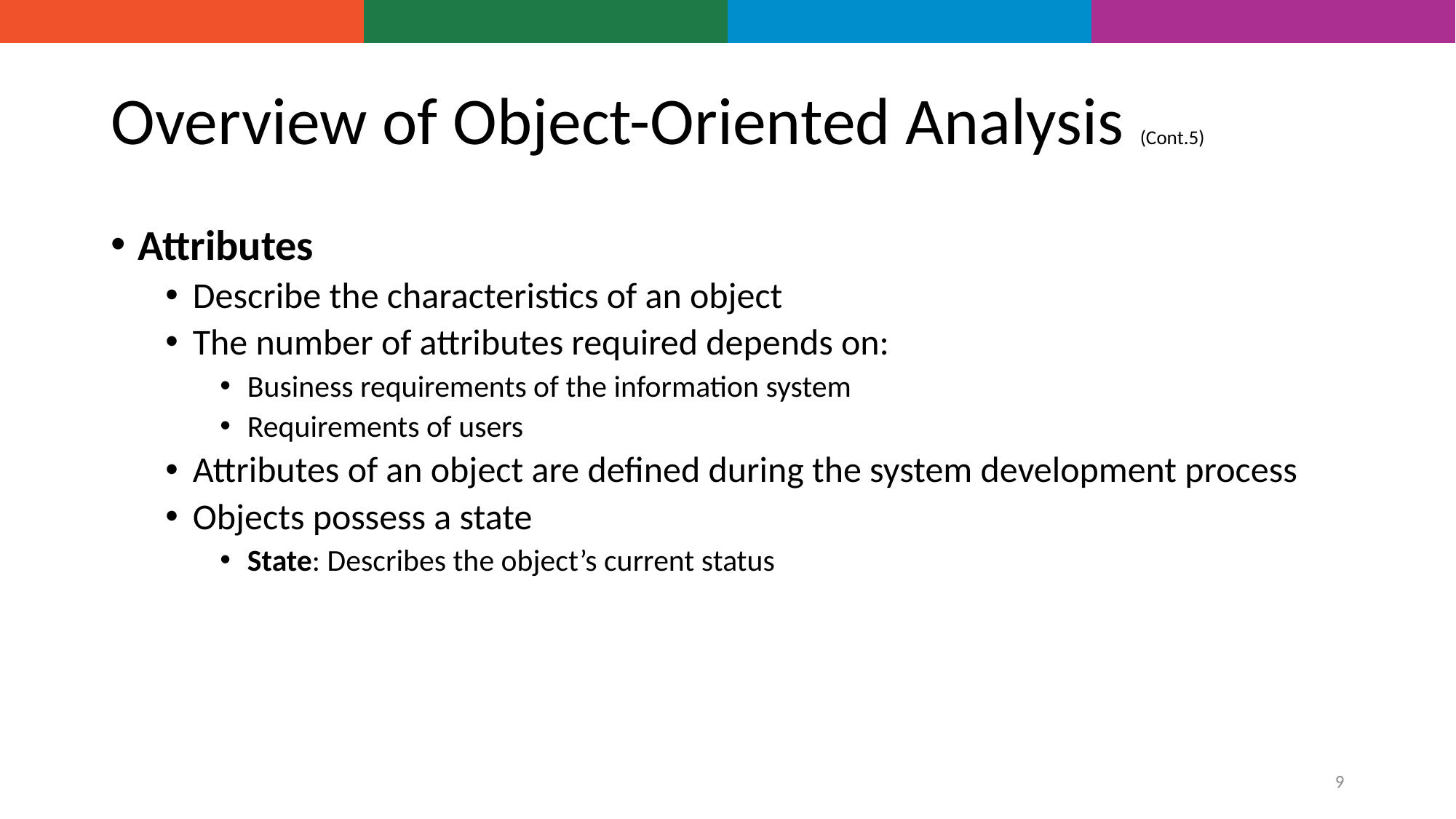

# Overview of Object-Oriented Analysis (Cont.5)
Attributes
Describe the characteristics of an object
The number of attributes required depends on:
Business requirements of the information system
Requirements of users
Attributes of an object are defined during the system development process
Objects possess a state
State: Describes the object’s current status
9